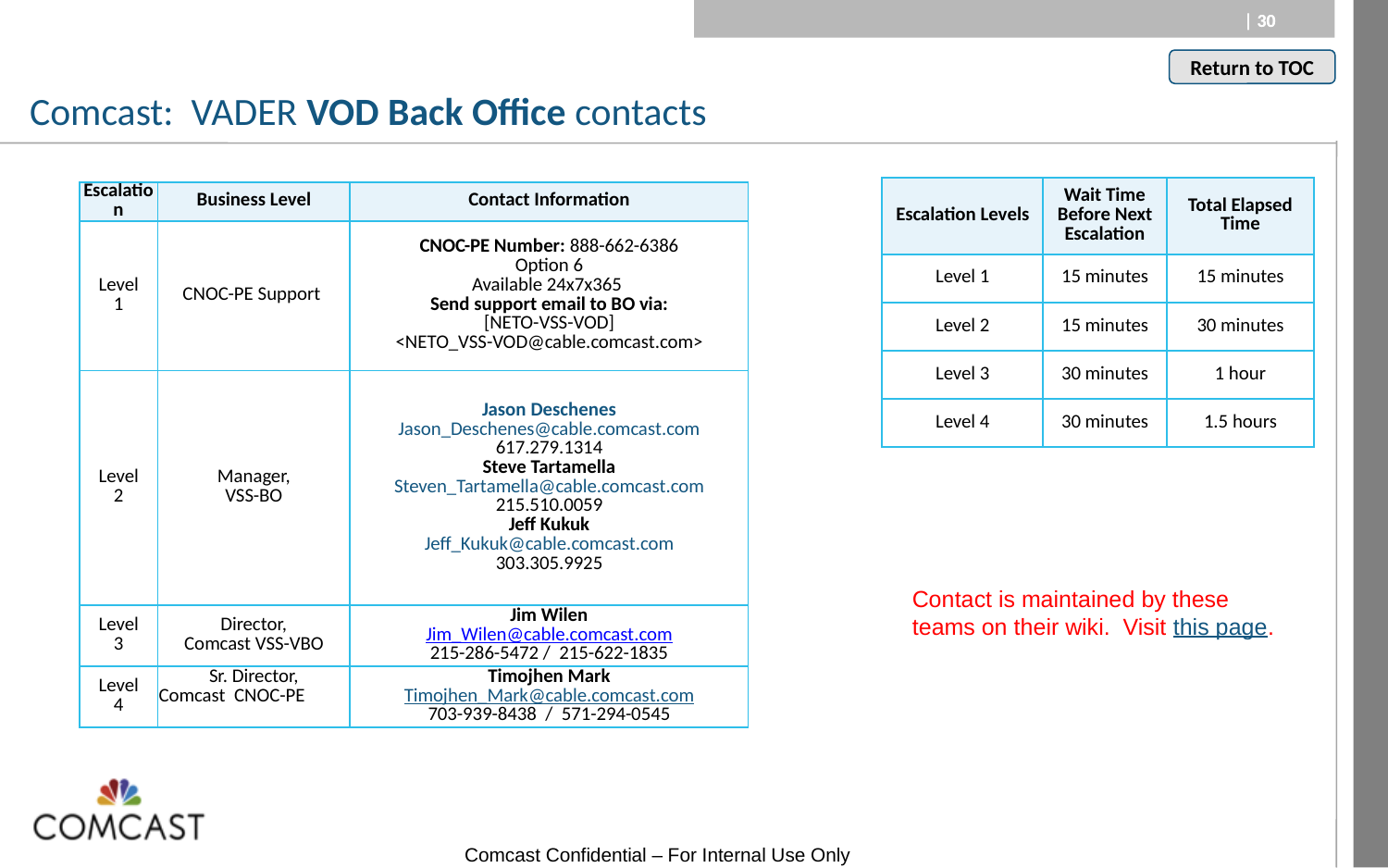

Comcast:  VADER VOD Back Office contacts
| Escalation Levels | Wait Time Before Next Escalation | Total Elapsed Time |
| --- | --- | --- |
| Level 1 | 15 minutes | 15 minutes |
| Level 2 | 15 minutes | 30 minutes |
| Level 3 | 30 minutes | 1 hour |
| Level 4 | 30 minutes | 1.5 hours |
| Escalation | Business Level | Contact Information |
| --- | --- | --- |
| Level 1 | CNOC-PE Support | CNOC-PE Number: 888-662-6386 Option 6 Available 24x7x365 Send support email to BO via: [NETO-VSS-VOD] <NETO\_VSS-VOD@cable.comcast.com> |
| Level 2 | Manager, VSS-BO | Jason Deschenes Jason\_Deschenes@cable.comcast.com 617.279.1314 Steve Tartamella Steven\_Tartamella@cable.comcast.com 215.510.0059 Jeff Kukuk Jeff\_Kukuk@cable.comcast.com 303.305.9925 |
| Level 3 | Director, Comcast VSS-VBO | Jim Wilen Jim\_Wilen@cable.comcast.com 215-286-5472 / 215-622-1835 |
| Level 4 | Sr. Director, Comcast CNOC-PE | Timojhen Mark Timojhen\_Mark@cable.comcast.com 703-939-8438 / 571-294-0545 |
Contact is maintained by these teams on their wiki.  Visit this page.